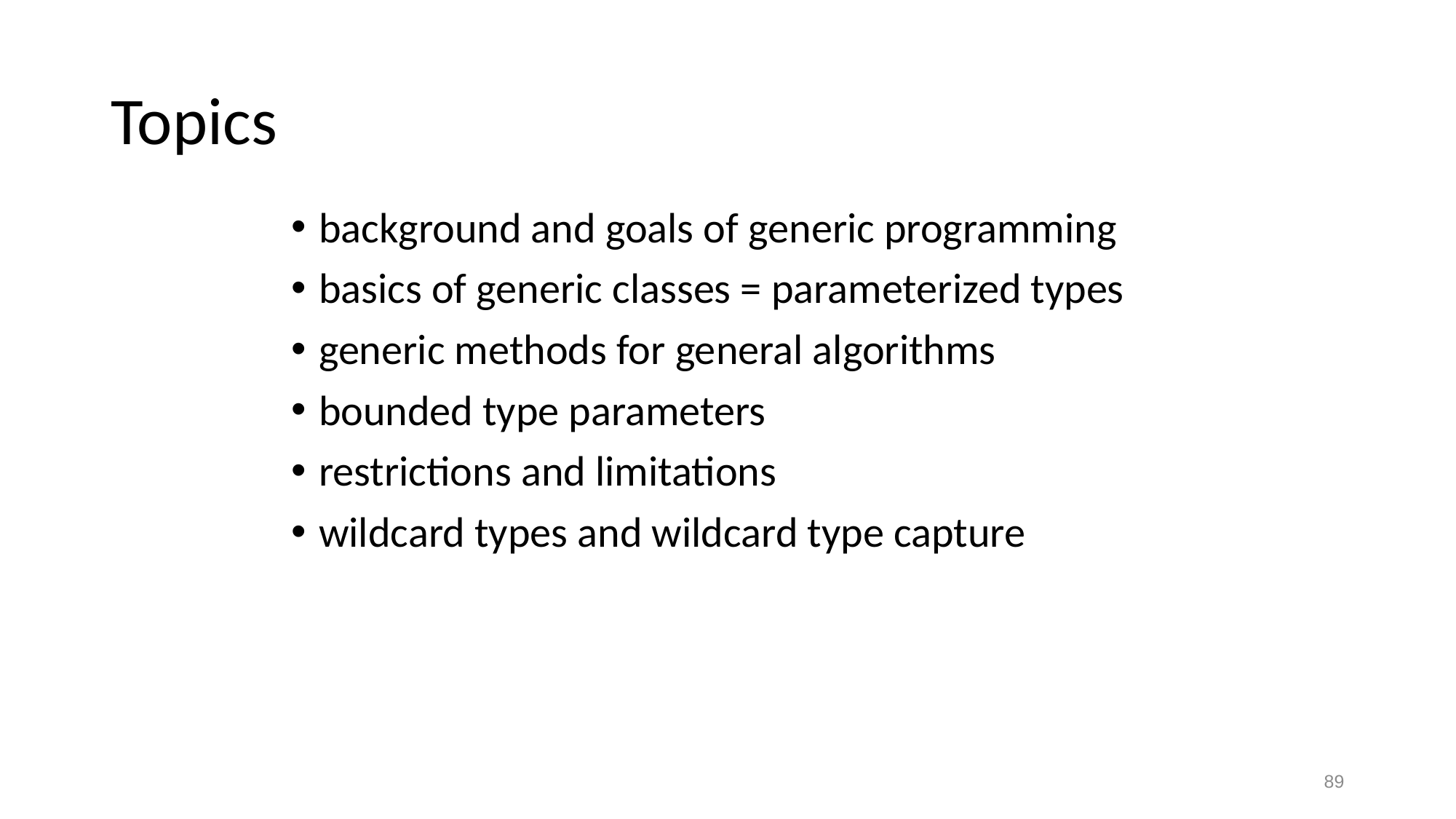

# Topics

background and goals of generic programming
basics of generic classes = parameterized types
generic methods for general algorithms
bounded type parameters
restrictions and limitations
wildcard types and wildcard type capture
89